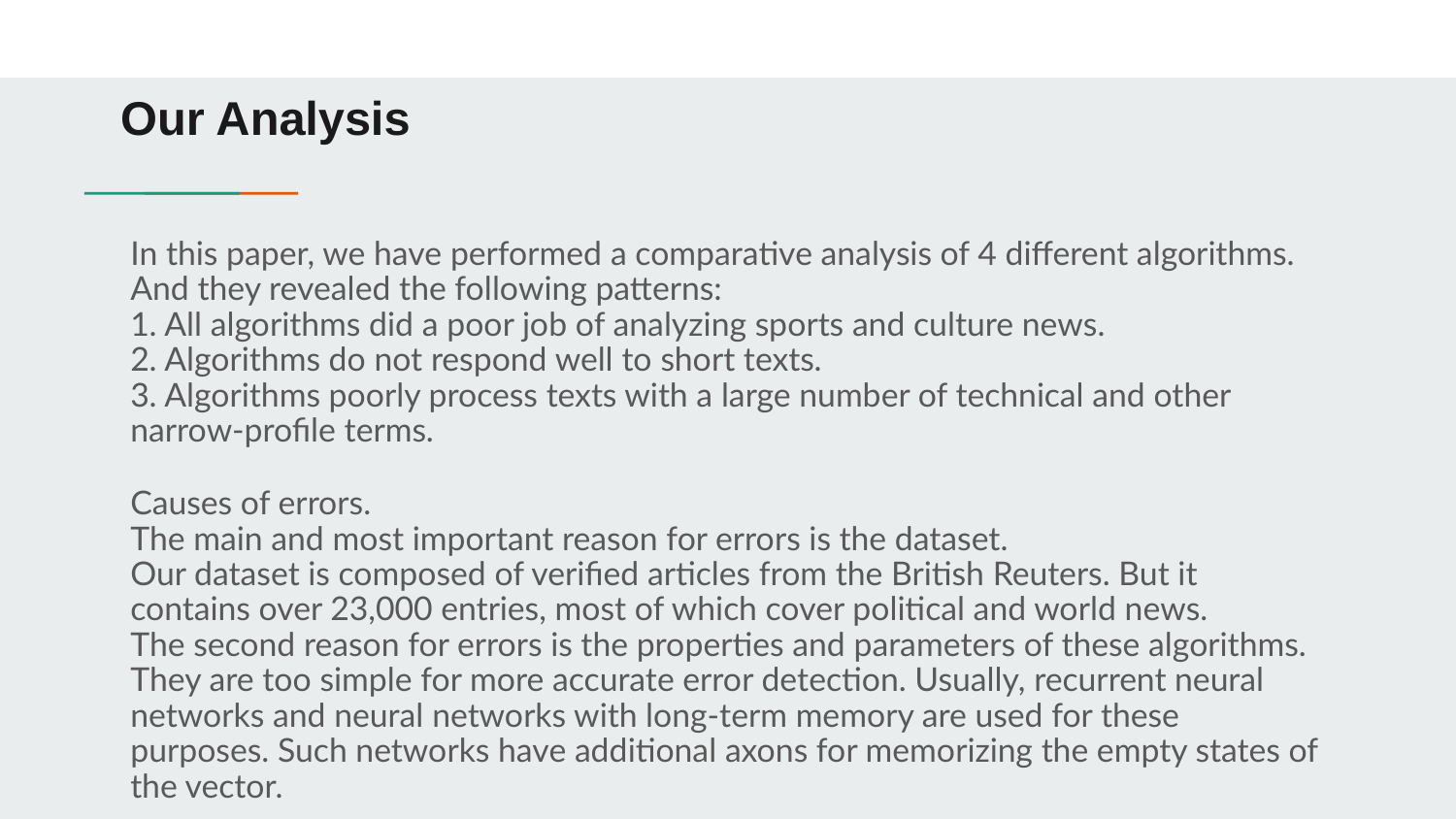

# Our Analysis
In this paper, we have performed a comparative analysis of 4 different algorithms.
And they revealed the following patterns:
1. All algorithms did a poor job of analyzing sports and culture news.
2. Algorithms do not respond well to short texts.
3. Algorithms poorly process texts with a large number of technical and other narrow-profile terms.
Causes of errors.
The main and most important reason for errors is the dataset.
Our dataset is composed of verified articles from the British Reuters. But it contains over 23,000 entries, most of which cover political and world news.
The second reason for errors is the properties and parameters of these algorithms. They are too simple for more accurate error detection. Usually, recurrent neural networks and neural networks with long-term memory are used for these purposes. Such networks have additional axons for memorizing the empty states of the vector.